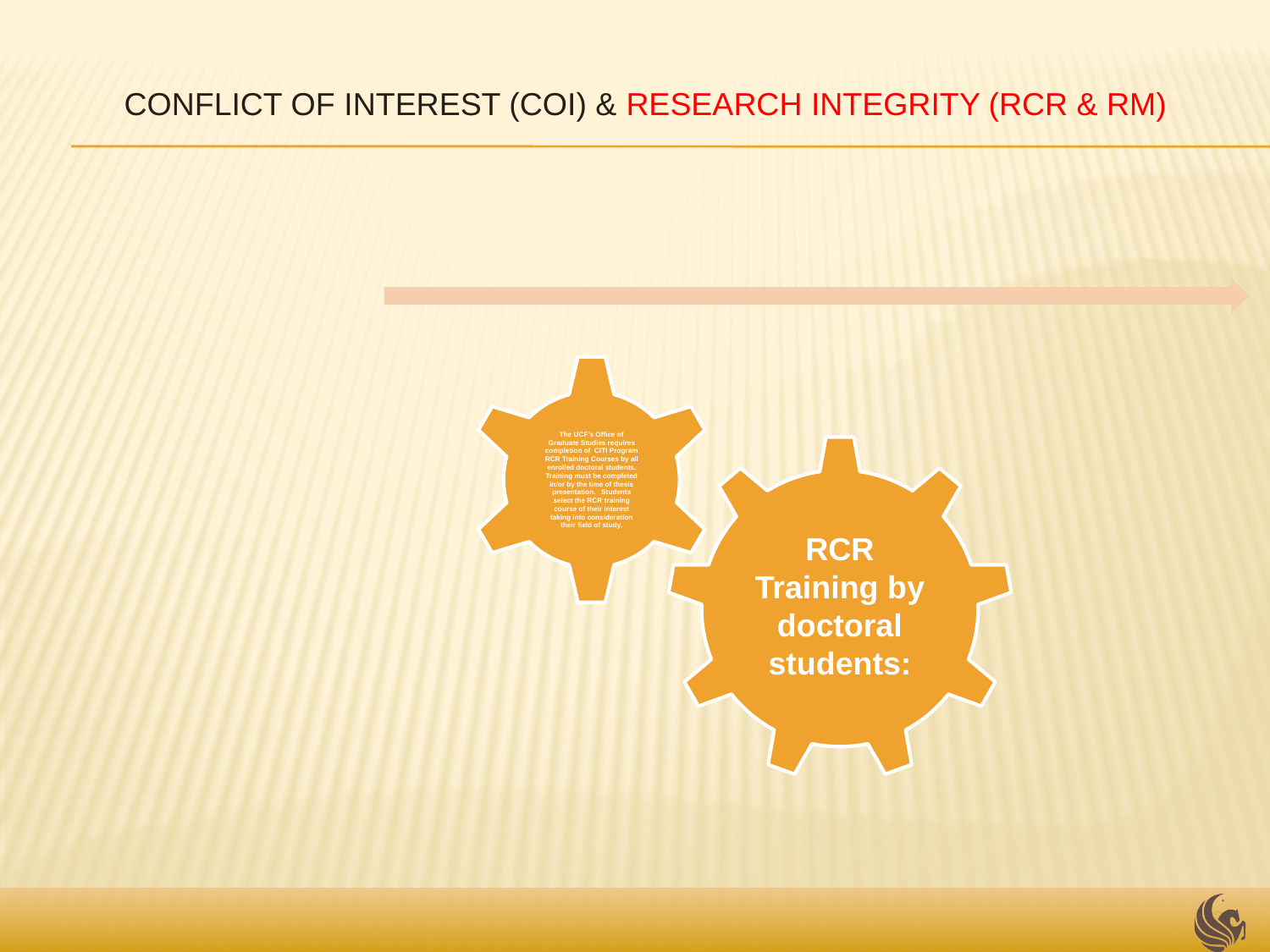

# Conflict of Interest (COI) & Research Integrity (RCR & RM)
RCR Training by doctoral students:
The UCF’s Office of Graduate Studies requires completion of  CITI Program RCR Training Courses by all enrolled doctoral students. Training must be completed in/or by the time of thesis presentation.   Students select the RCR training course of their interest taking into consideration their field of study.
32